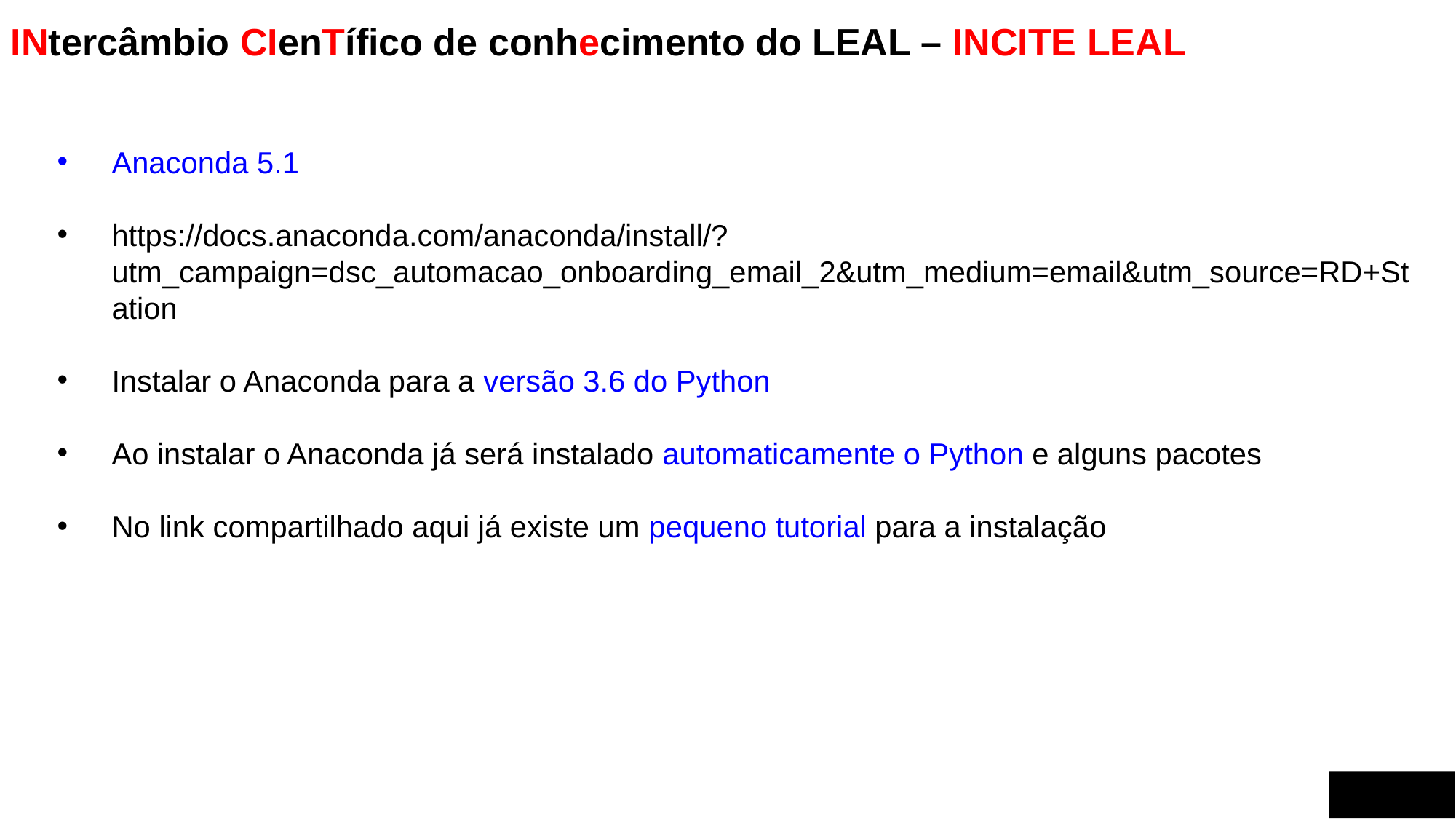

INtercâmbio CIenTífico de conhecimento do LEAL – INCITE LEAL
Anaconda 5.1

https://docs.anaconda.com/anaconda/install/?utm_campaign=dsc_automacao_onboarding_email_2&utm_medium=email&utm_source=RD+Station

Instalar o Anaconda para a versão 3.6 do Python

Ao instalar o Anaconda já será instalado automaticamente o Python e alguns pacotes

No link compartilhado aqui já existe um pequeno tutorial para a instalação

LEAL